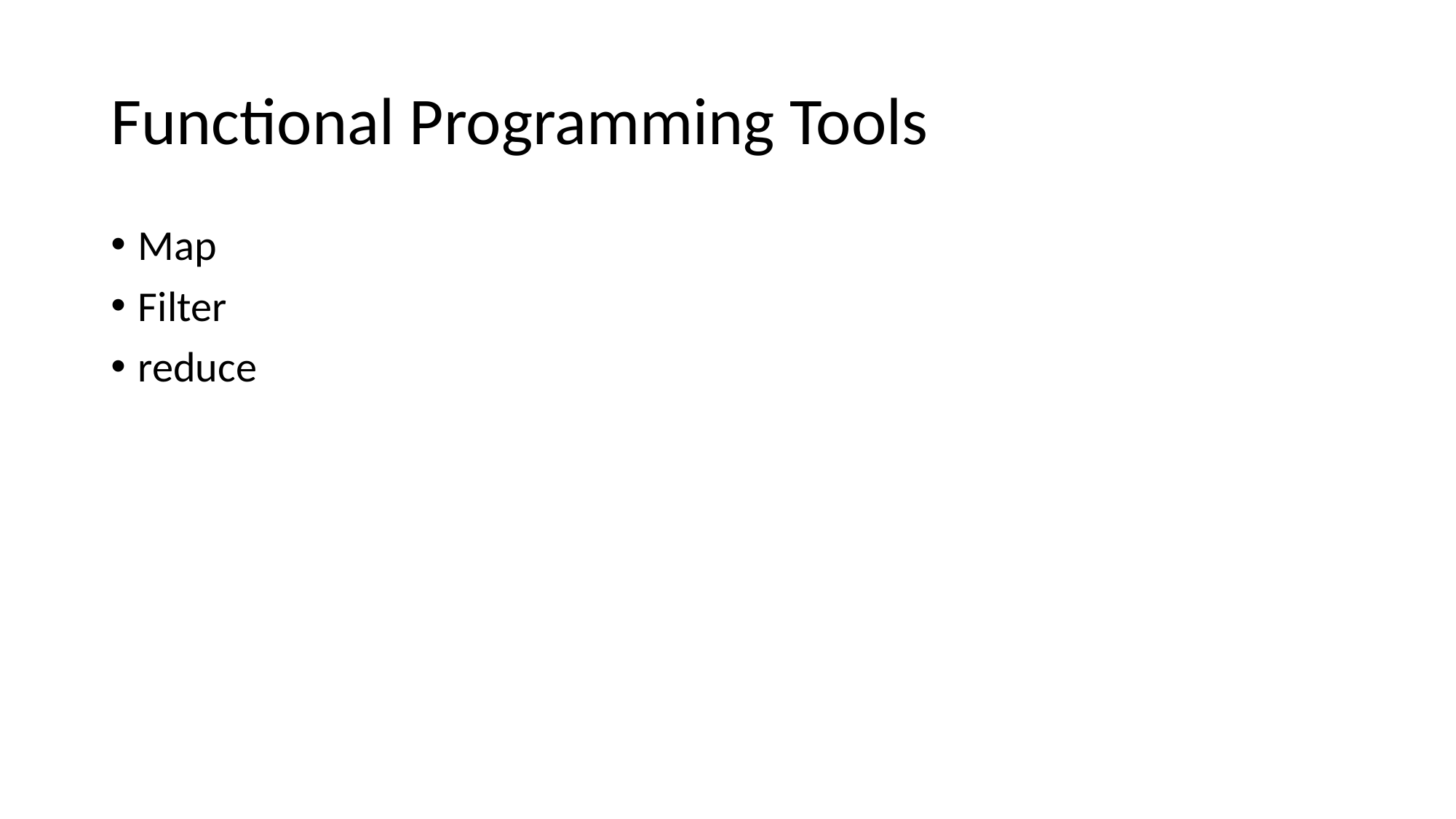

# Functional Programming Tools
Map
Filter
reduce